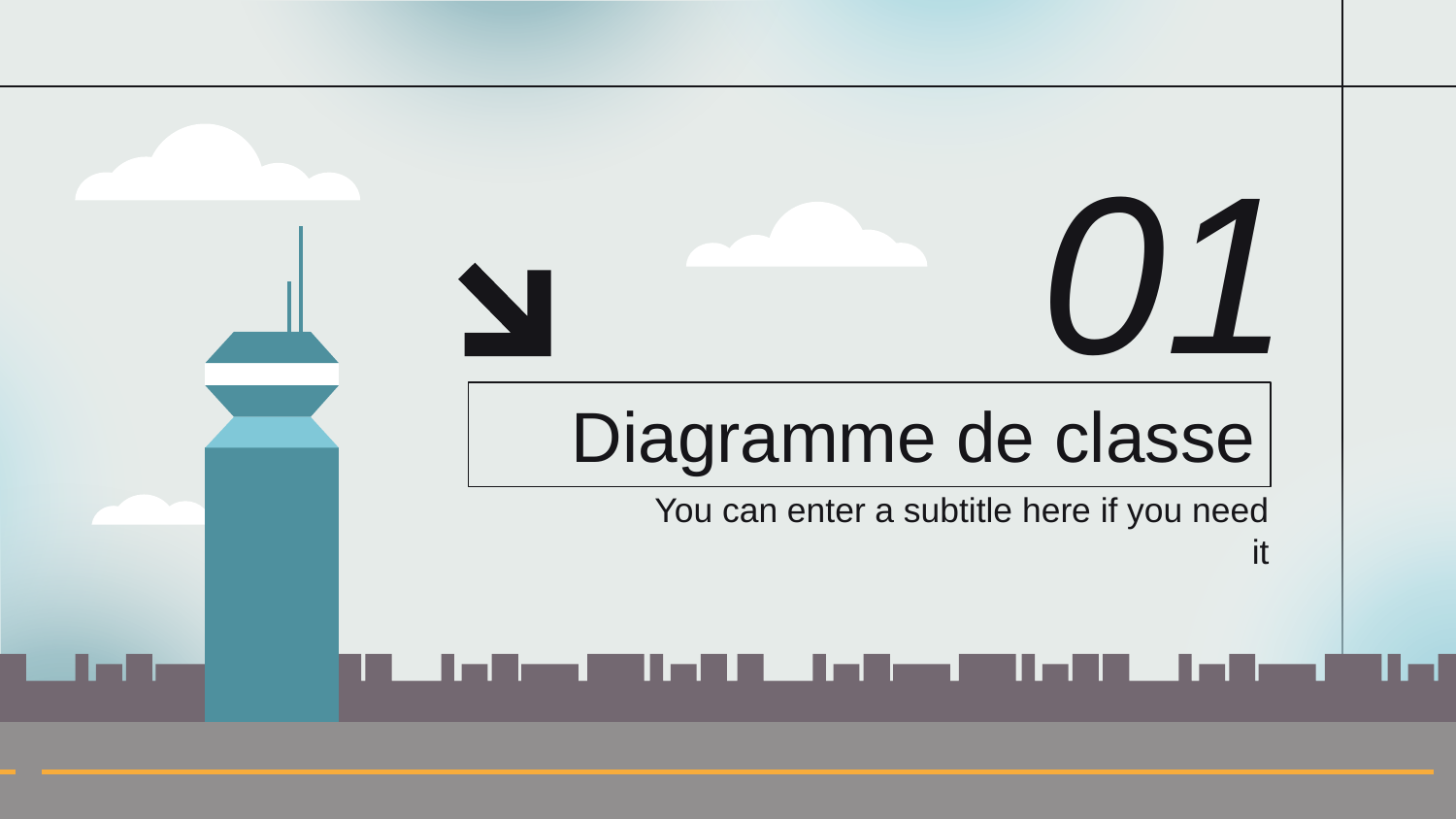

01

# Diagramme de classe
You can enter a subtitle here if you need it